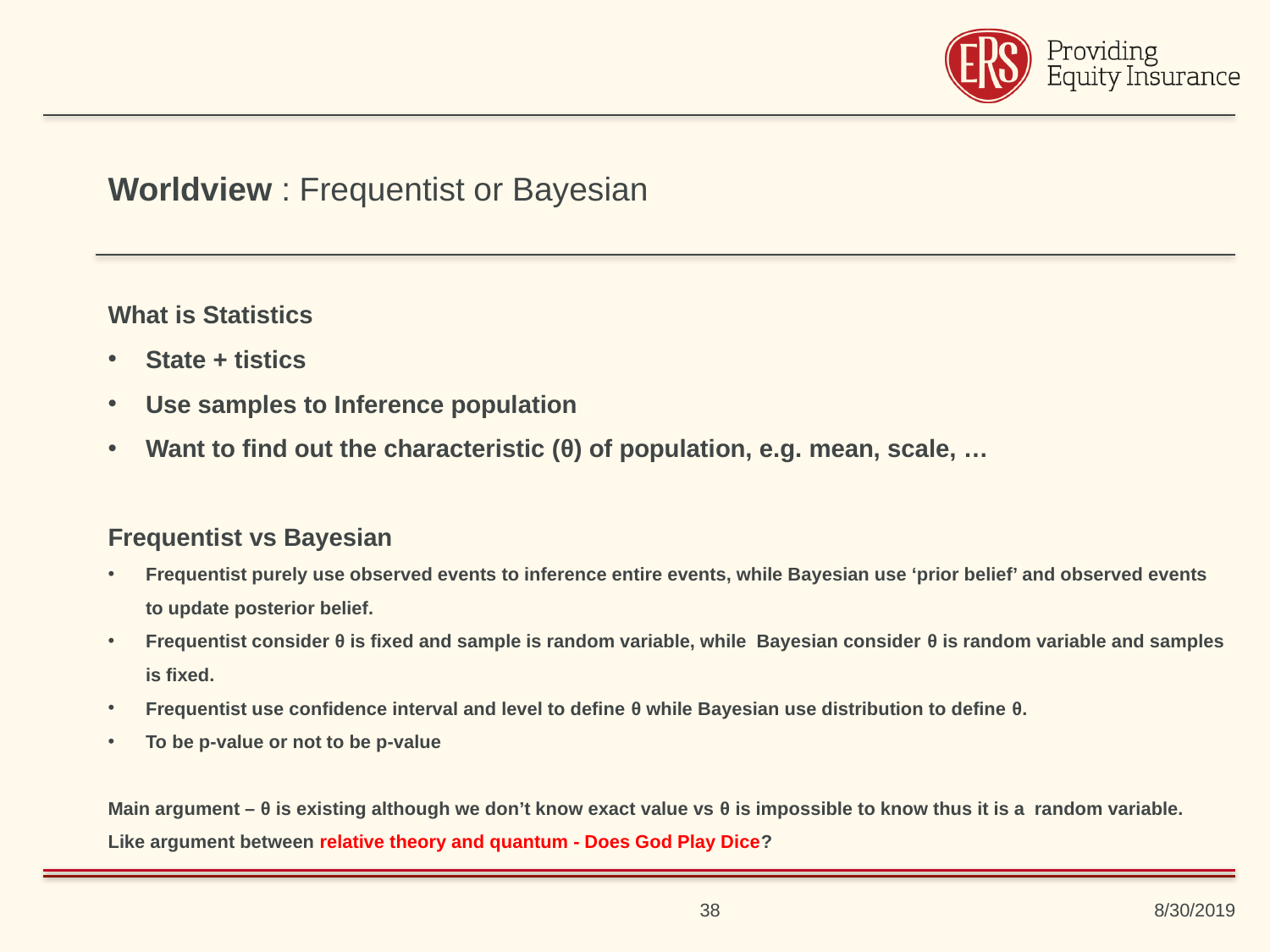

# Worldview : Frequentist or Bayesian
What is Statistics
State + tistics
Use samples to Inference population
Want to find out the characteristic (θ) of population, e.g. mean, scale, …

Frequentist vs Bayesian
Frequentist purely use observed events to inference entire events, while Bayesian use ‘prior belief’ and observed events to update posterior belief.
Frequentist consider θ is fixed and sample is random variable, while  Bayesian consider θ is random variable and samples is fixed.
Frequentist use confidence interval and level to define θ while Bayesian use distribution to define θ.
To be p-value or not to be p-value

Main argument – θ is existing although we don’t know exact value vs θ is impossible to know thus it is a  random variable. Like argument between relative theory and quantum - Does God Play Dice?
38
8/30/2019